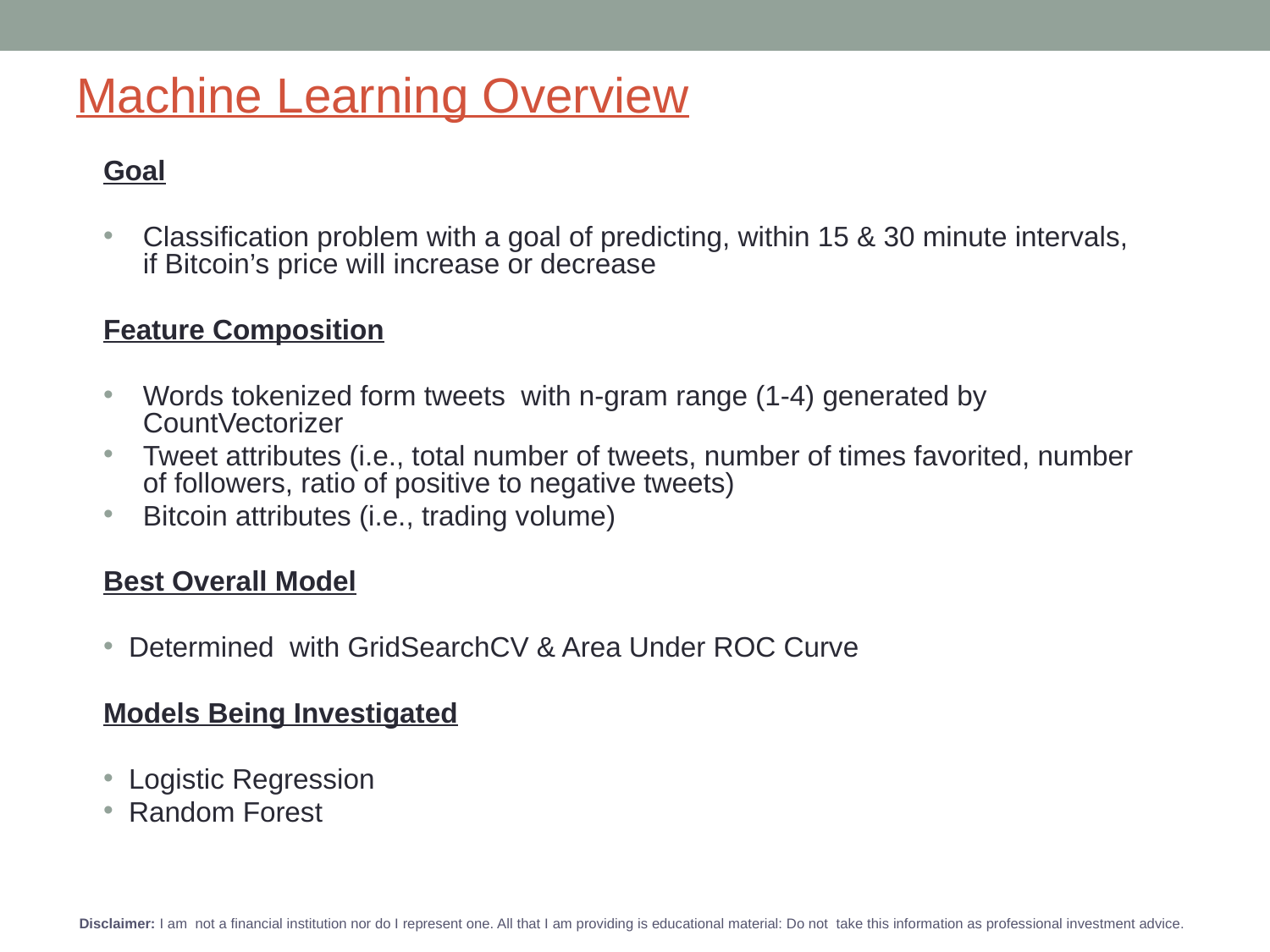

# Machine Learning Overview
Goal

Classification problem with a goal of predicting, within 15 & 30 minute intervals, if Bitcoin’s price will increase or decrease

Feature Composition

Words tokenized form tweets  with n-gram range (1-4) generated by CountVectorizer
Tweet attributes (i.e., total number of tweets, number of times favorited, number of followers, ratio of positive to negative tweets)
Bitcoin attributes (i.e., trading volume)

Best Overall Model

Determined  with GridSearchCV & Area Under ROC Curve

Models Being Investigated

Logistic Regression
Random Forest

Disclaimer: I am  not a financial institution nor do I represent one. All that I am providing is educational material: Do not  take this information as professional investment advice.